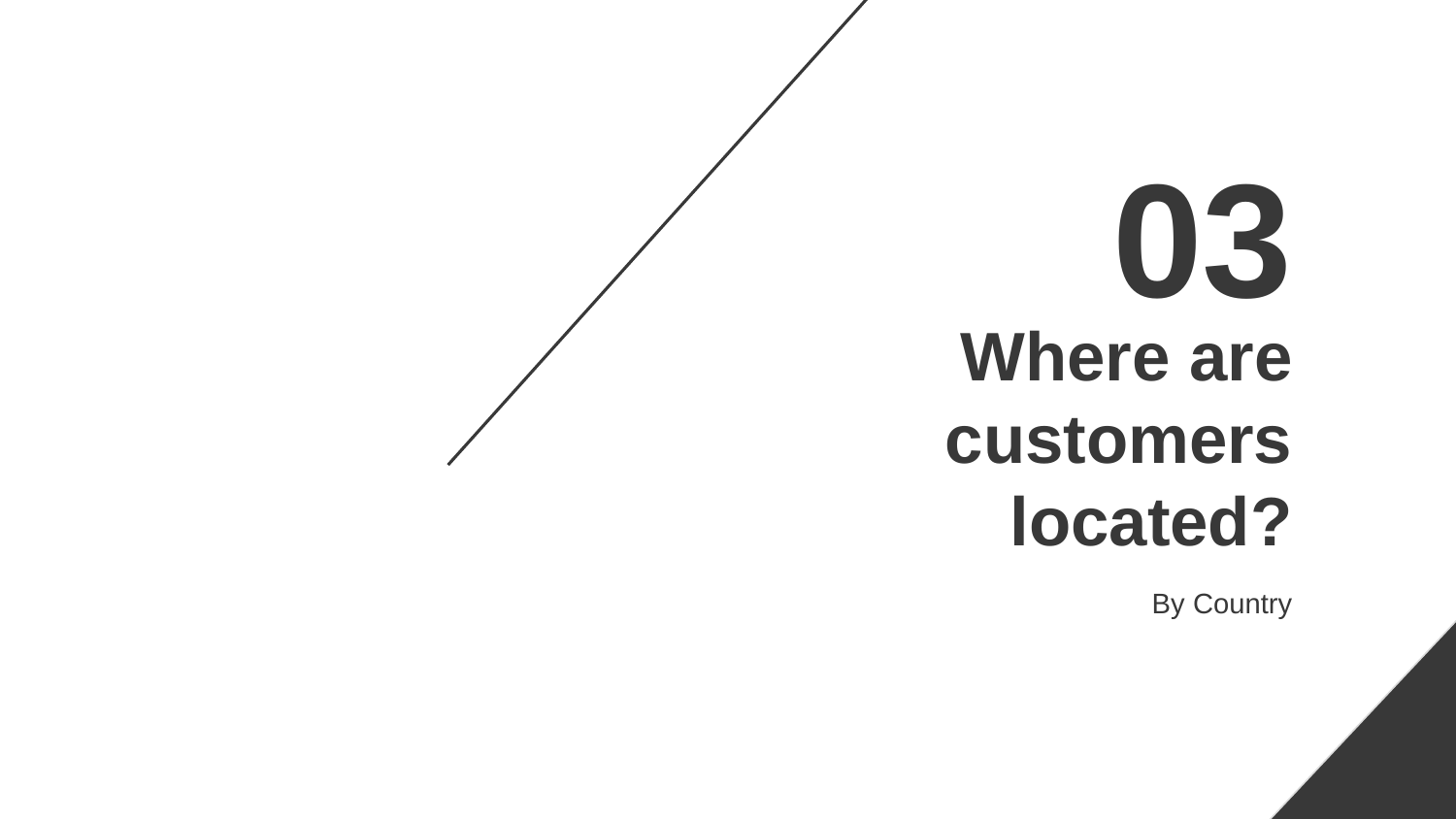

03
# Where are customers located?
By Country